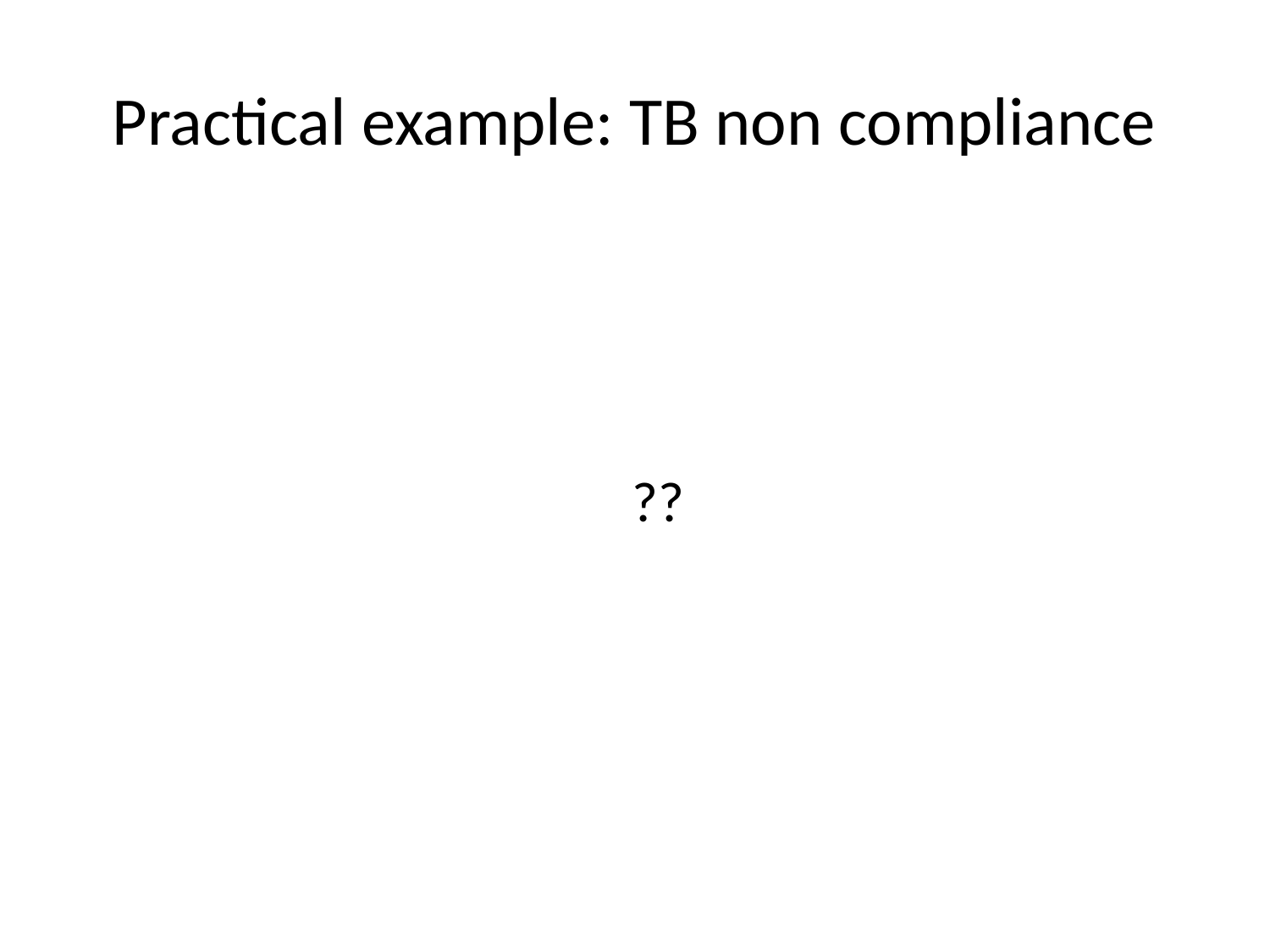

# Practical example: TB non compliance

					??